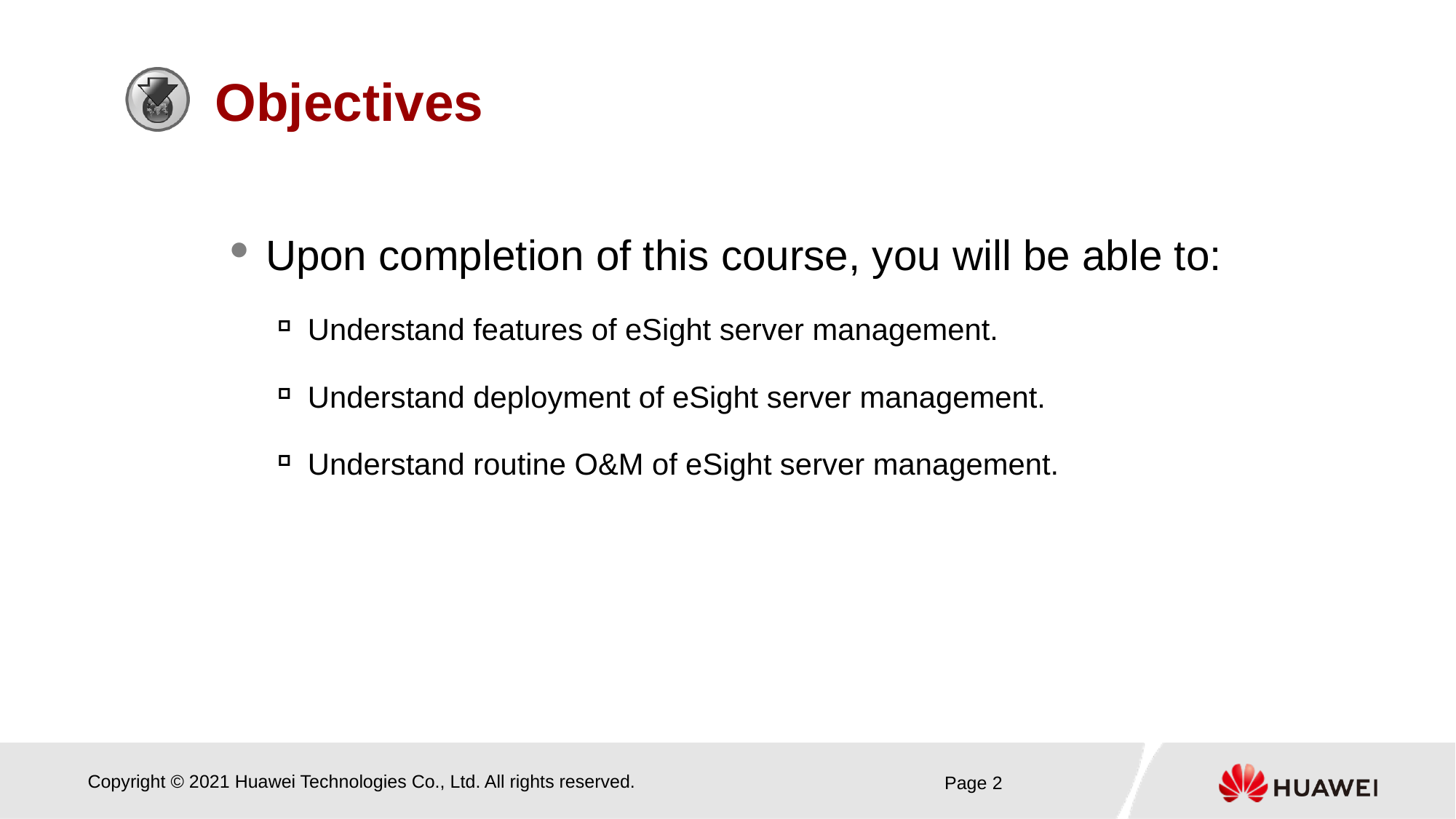

Upon completion of this course, you will be able to:
Understand features of eSight server management.
Understand deployment of eSight server management.
Understand routine O&M of eSight server management.